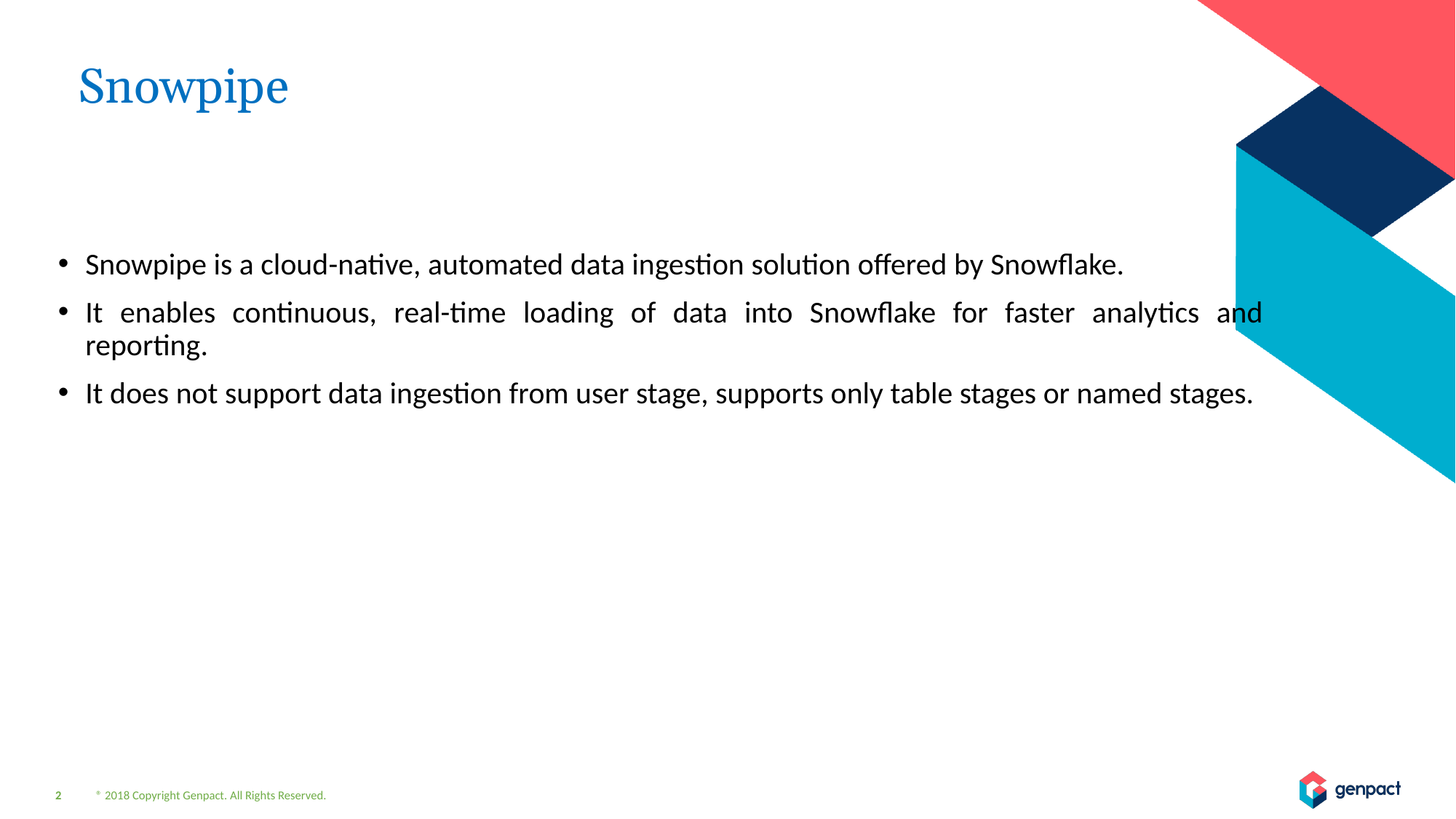

Snowpipe

Snowpipe is a cloud-native, automated data ingestion solution offered by Snowflake.
It enables continuous, real-time loading of data into Snowflake for faster analytics and reporting.
It does not support data ingestion from user stage, supports only table stages or named stages.